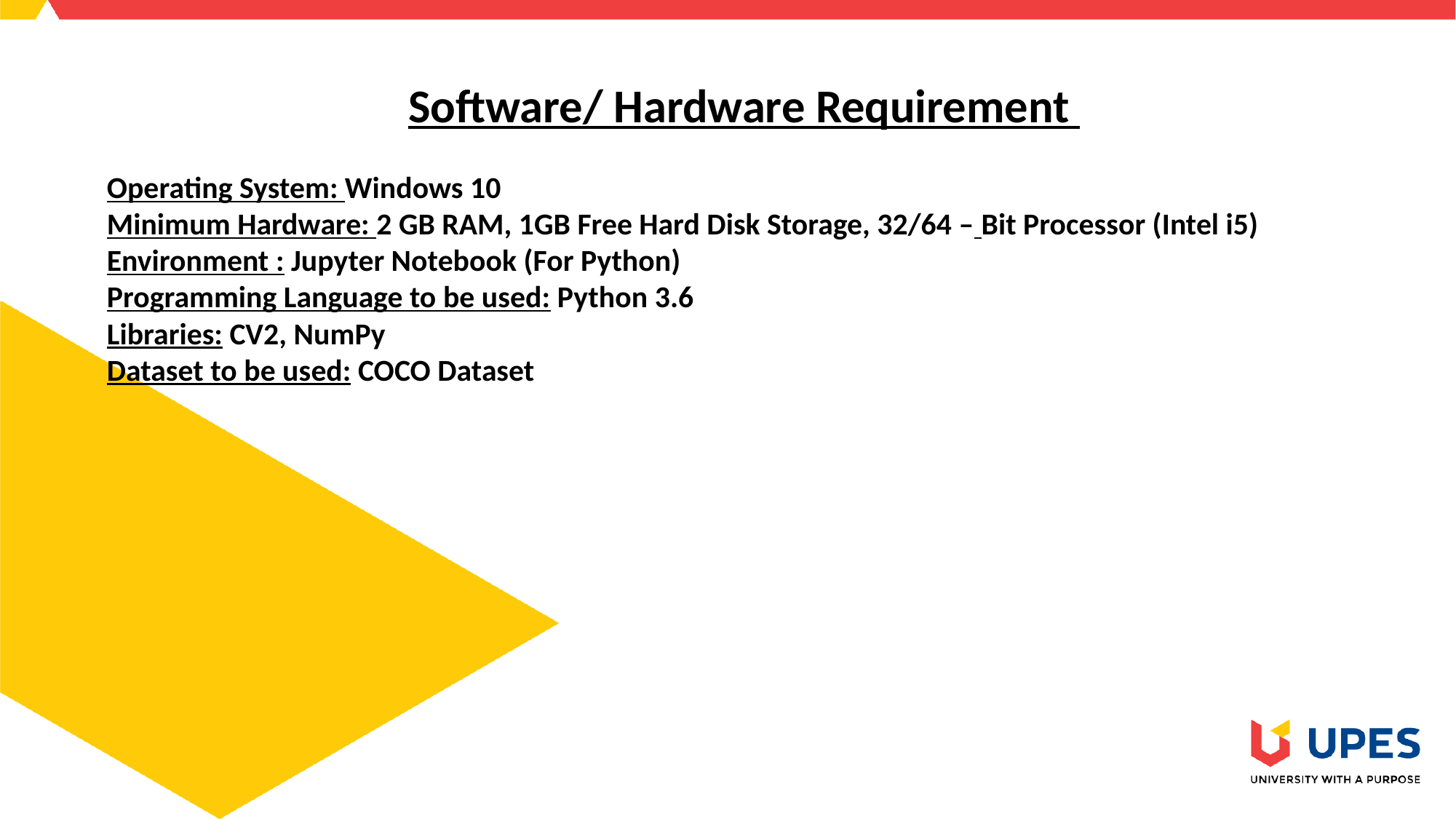

# Software/ Hardware Requirement
Operating System: Windows 10
Minimum Hardware: 2 GB RAM, 1GB Free Hard Disk Storage, 32/64 – Bit Processor (Intel i5)
Environment : Jupyter Notebook (For Python)
Programming Language to be used: Python 3.6
Libraries: CV2, NumPy
Dataset to be used: COCO Dataset